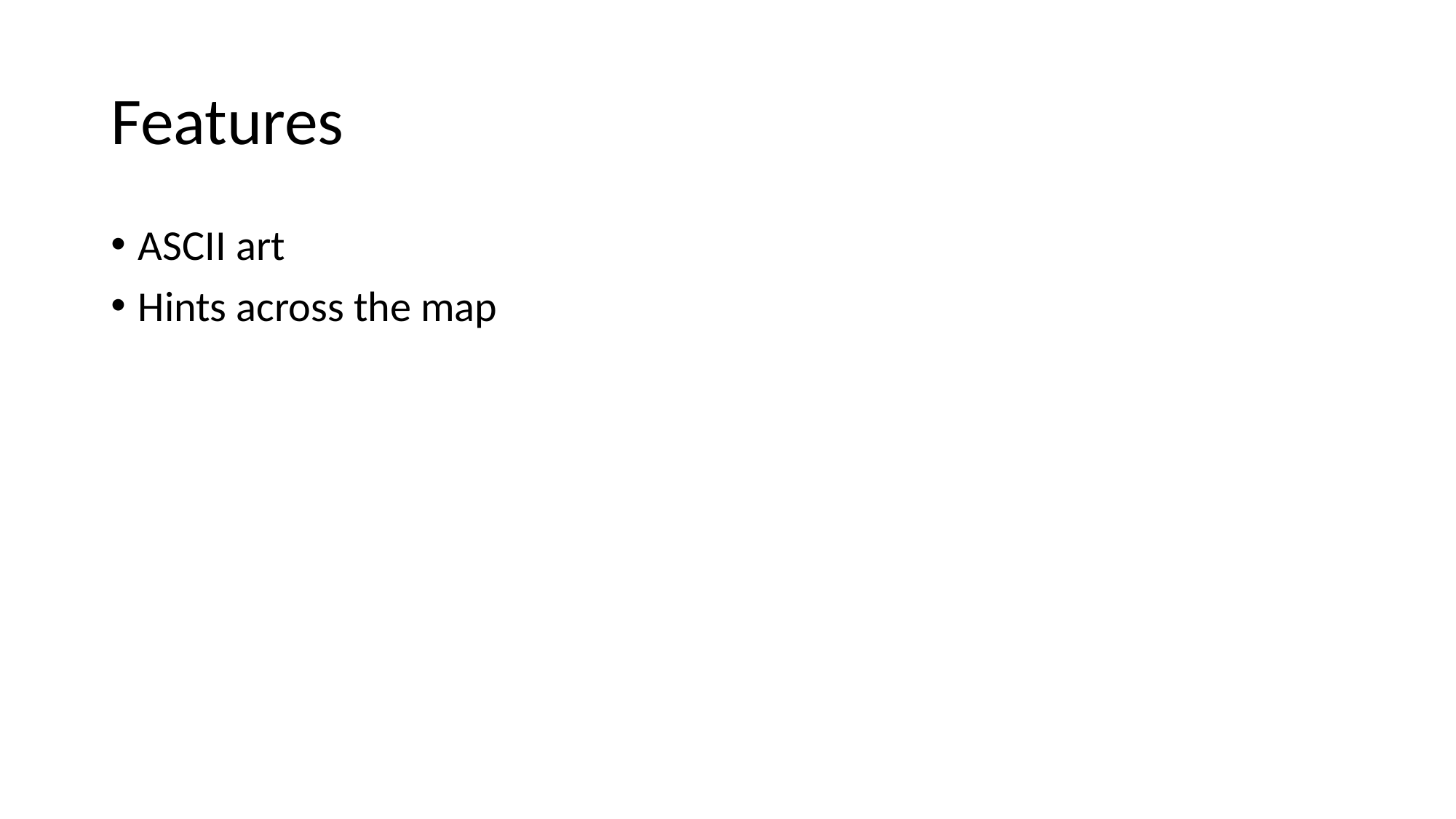

# Features
ASCII art
Hints across the map